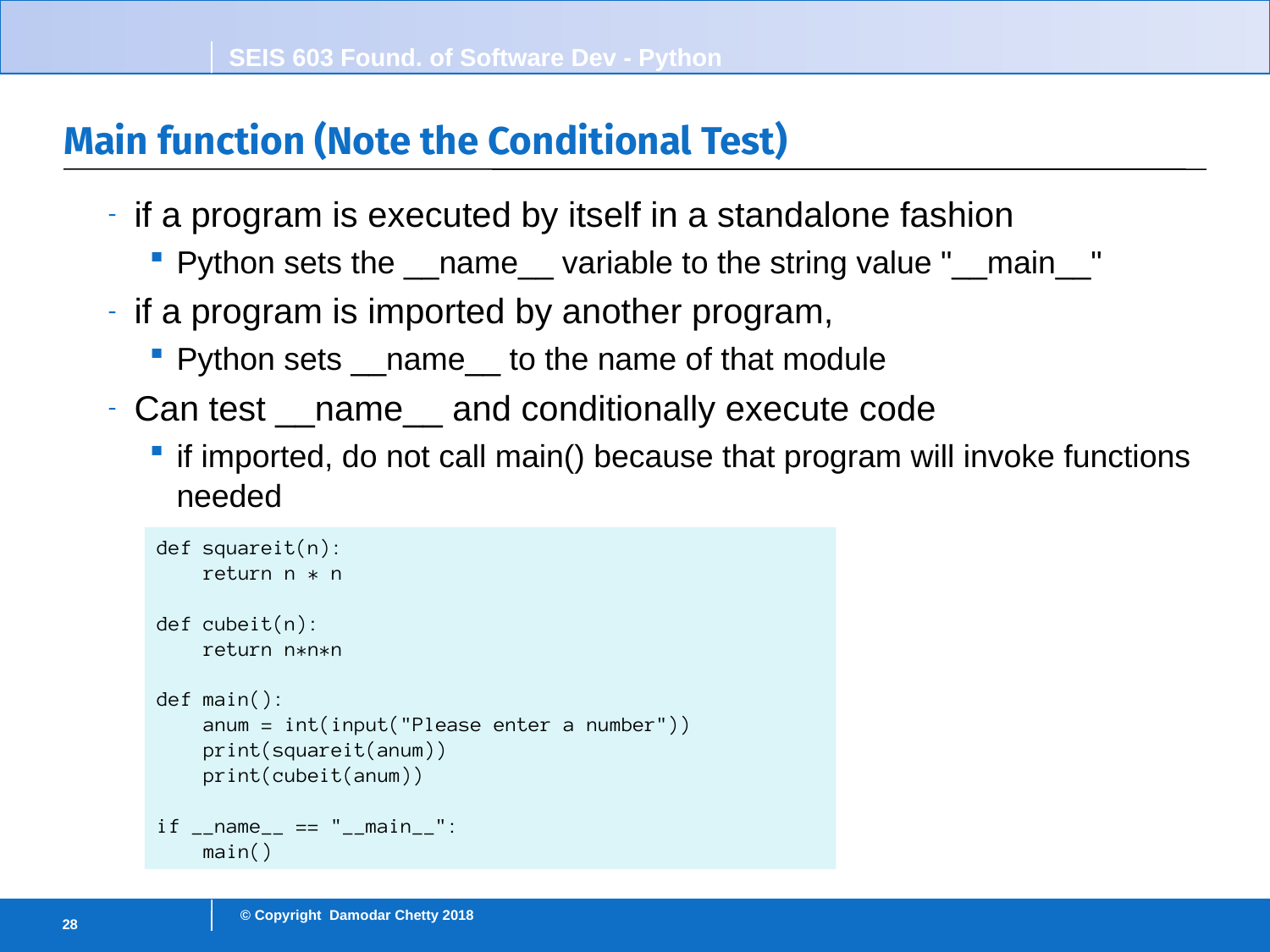

# Main function (Note the Conditional Test)
if a program is executed by itself in a standalone fashion
Python sets the __name__ variable to the string value "__main__"
if a program is imported by another program,
Python sets __name__ to the name of that module
Can test __name__ and conditionally execute code
if imported, do not call main() because that program will invoke functions needed

def squareit(n):
    return n * n

def cubeit(n):
    return n*n*n

def main():
    anum = int(input("Please enter a number"))
    print(squareit(anum))
    print(cubeit(anum))

if __name__ == "__main__":
    main()
28